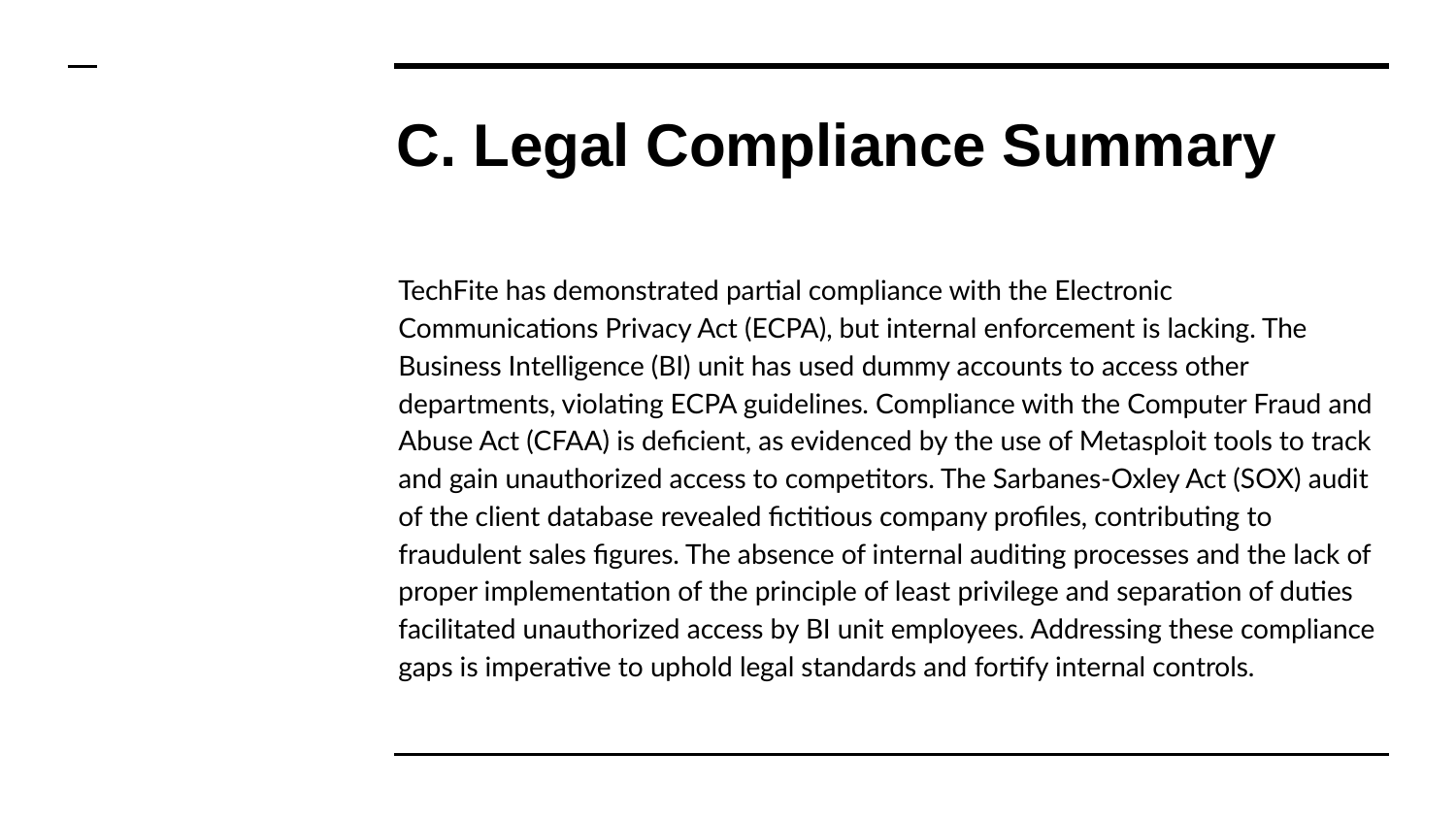

# C. Legal Compliance Summary
TechFite has demonstrated partial compliance with the Electronic Communications Privacy Act (ECPA), but internal enforcement is lacking. The Business Intelligence (BI) unit has used dummy accounts to access other departments, violating ECPA guidelines. Compliance with the Computer Fraud and Abuse Act (CFAA) is deficient, as evidenced by the use of Metasploit tools to track and gain unauthorized access to competitors. The Sarbanes-Oxley Act (SOX) audit of the client database revealed fictitious company profiles, contributing to fraudulent sales figures. The absence of internal auditing processes and the lack of proper implementation of the principle of least privilege and separation of duties facilitated unauthorized access by BI unit employees. Addressing these compliance gaps is imperative to uphold legal standards and fortify internal controls.